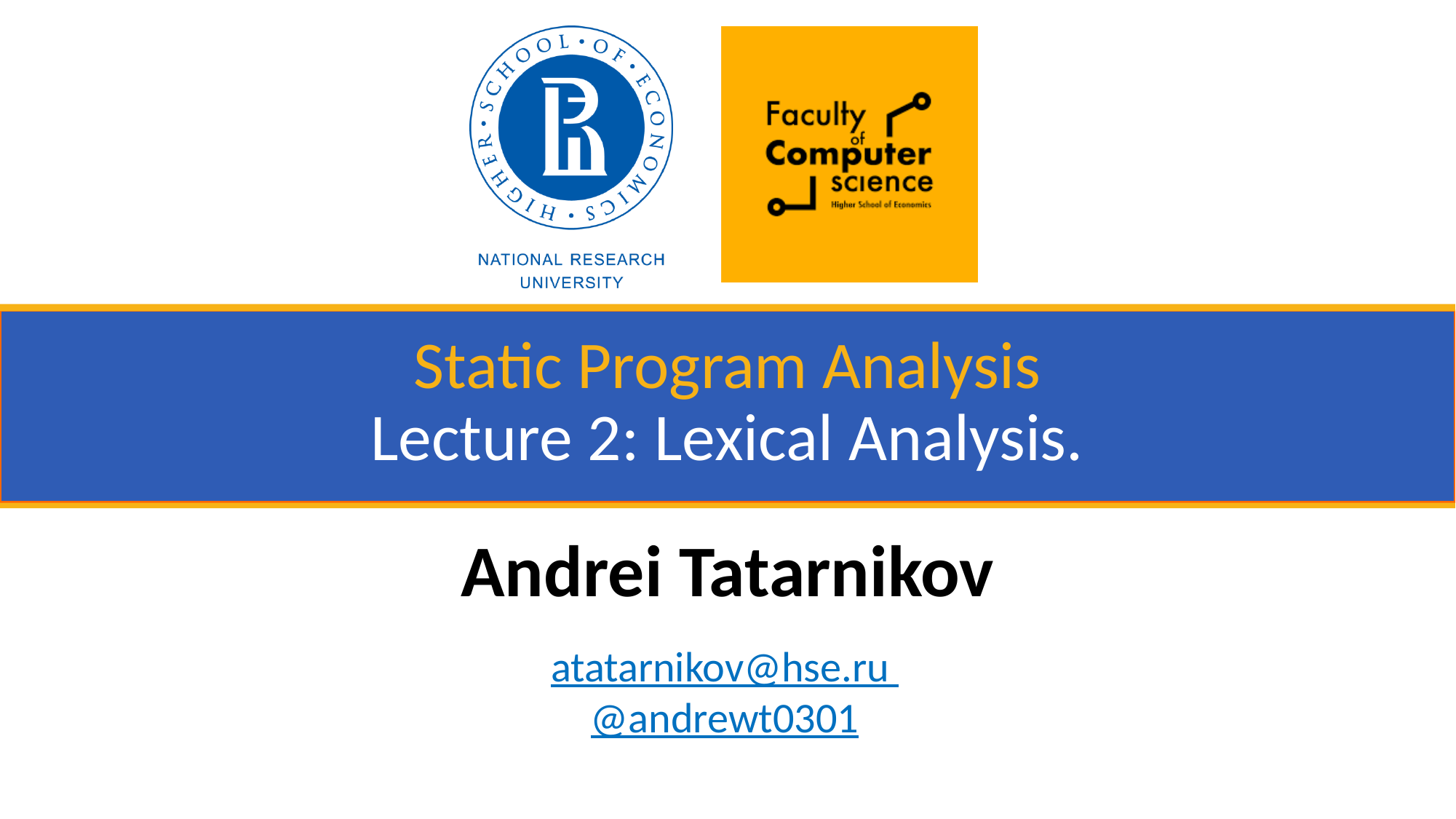

# Static Program Analysis Lecture 2: Lexical Analysis.
Andrei Tatarnikov
atatarnikov@hse.ru
@andrewt0301